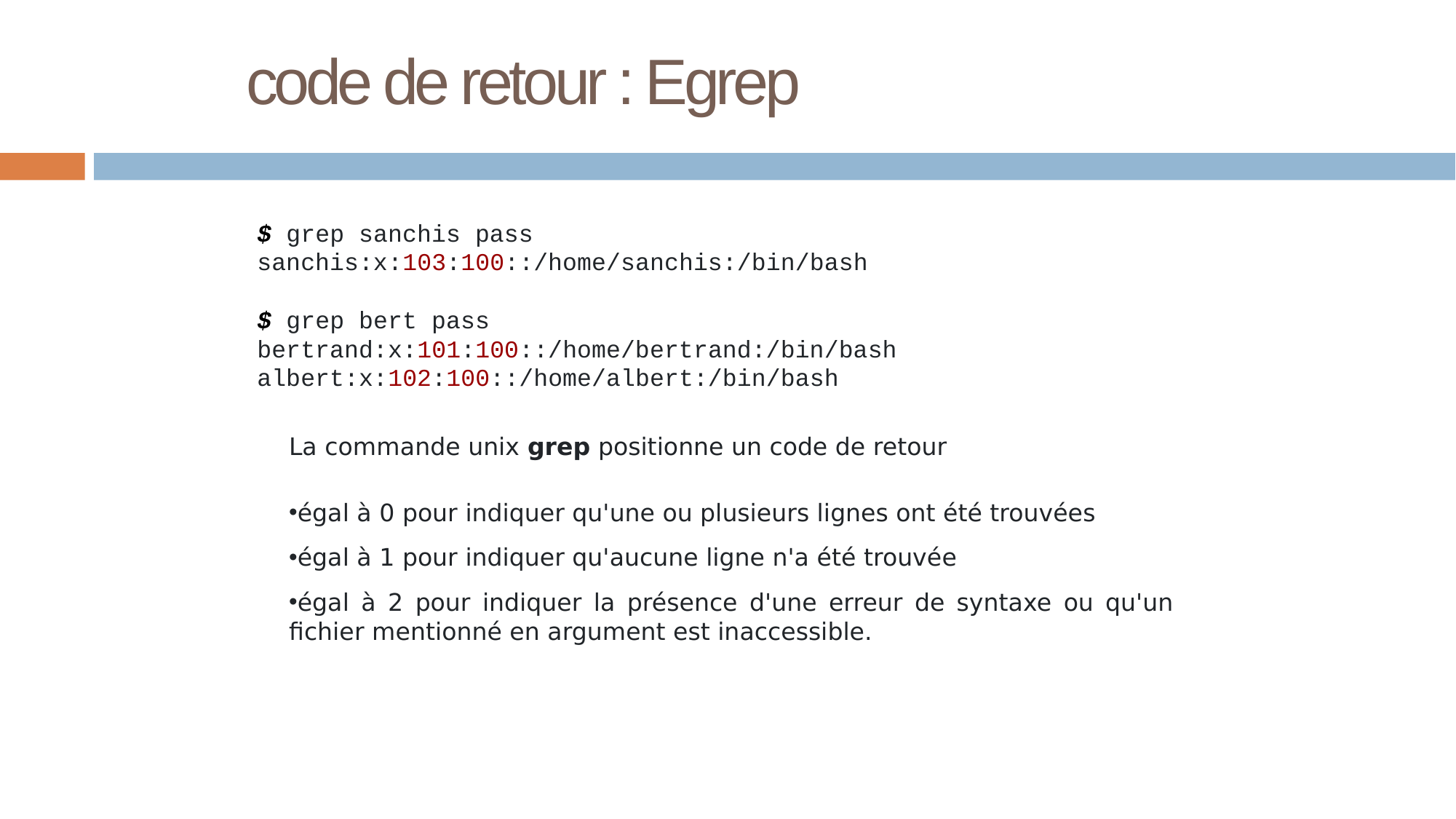

# code de retour : Egrep
$ grep sanchis pass
sanchis:x:103:100::/home/sanchis:/bin/bash

$ grep bert pass
bertrand:x:101:100::/home/bertrand:/bin/bash
albert:x:102:100::/home/albert:/bin/bash

La commande unix grep positionne un code de retour

égal à 0 pour indiquer qu'une ou plusieurs lignes ont été trouvées
égal à 1 pour indiquer qu'aucune ligne n'a été trouvée
égal à 2 pour indiquer la présence d'une erreur de syntaxe ou qu'un fichier mentionné en argument est inaccessible.